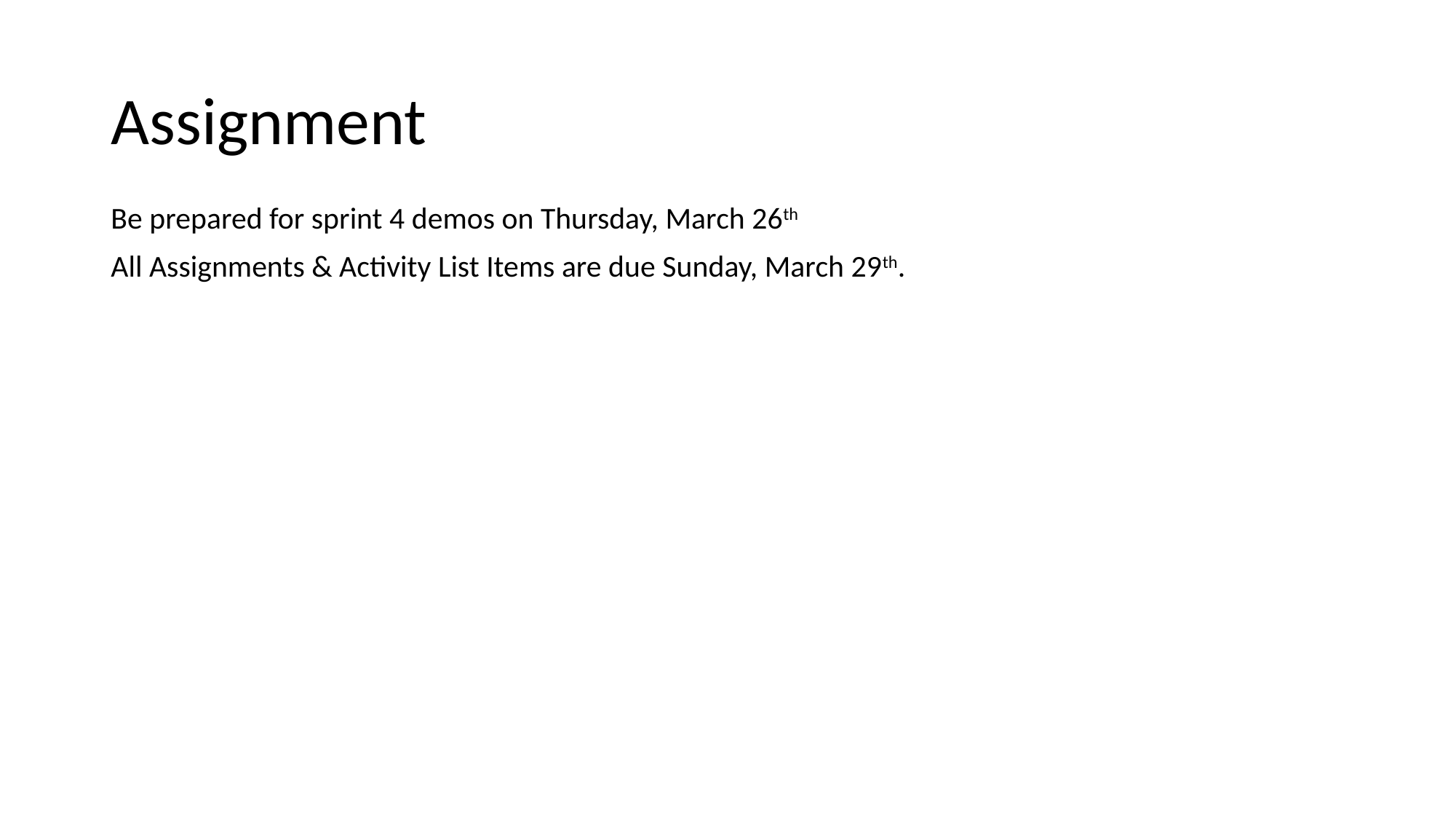

# Assignment
Be prepared for sprint 4 demos on Thursday, March 26th
All Assignments & Activity List Items are due Sunday, March 29th.